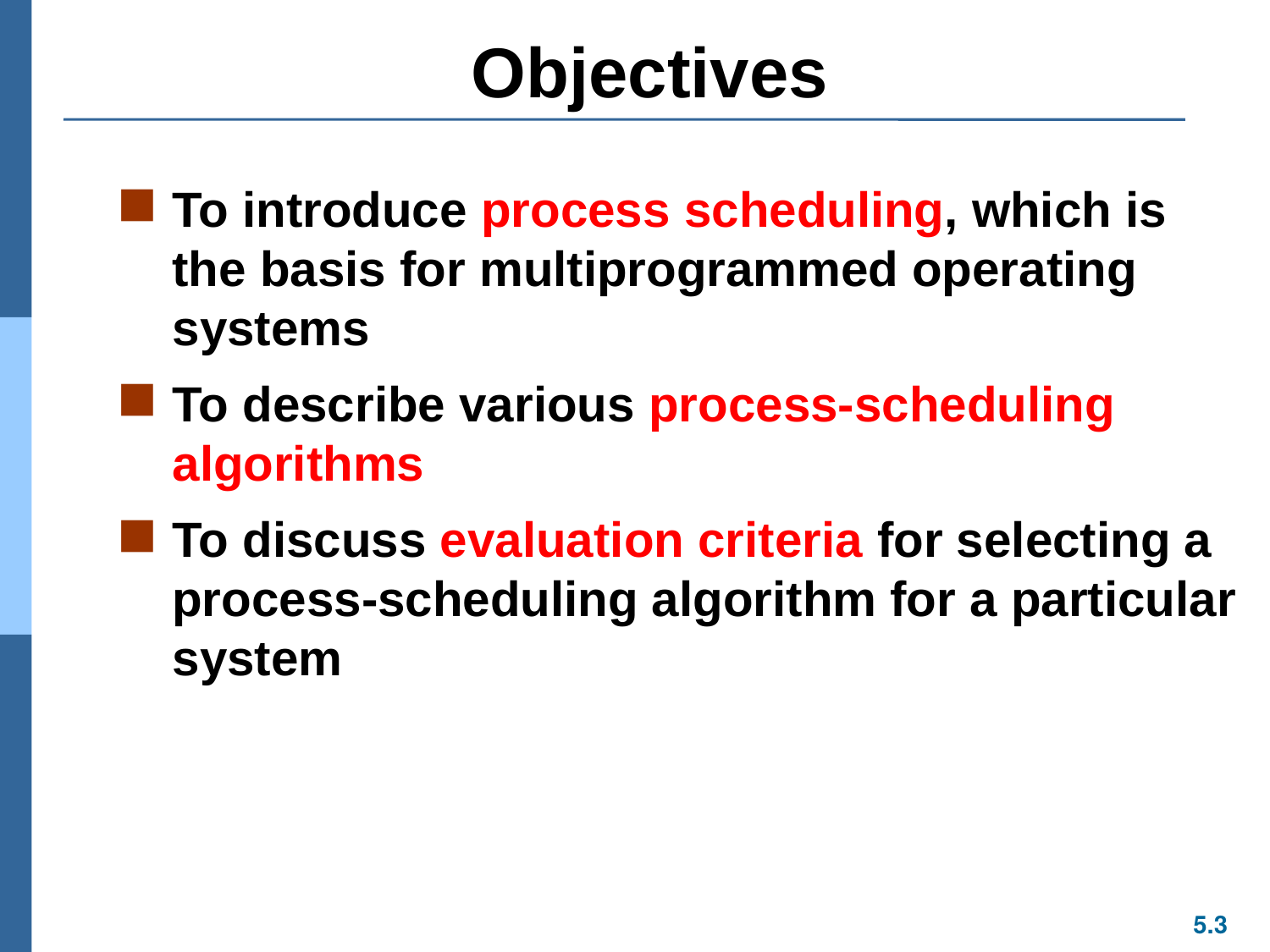

# Objectives
To introduce process scheduling, which is the basis for multiprogrammed operating systems
To describe various process-scheduling algorithms
To discuss evaluation criteria for selecting a process-scheduling algorithm for a particular system